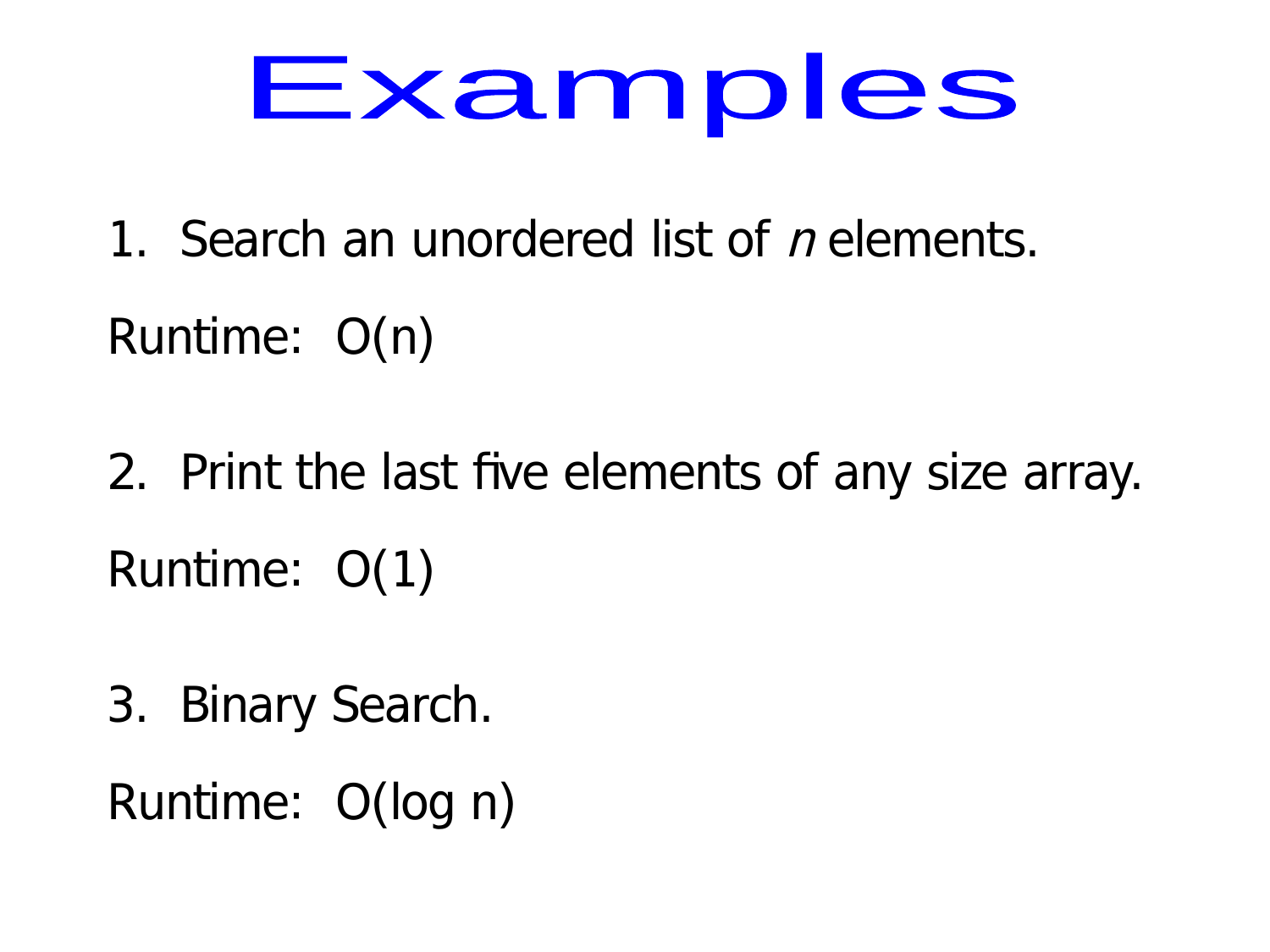

Examples
1.  Search an unordered list of n elements.

Runtime:  O(n)

2.  Print the last five elements of any size array.

Runtime:  O(1)

3.  Binary Search.

Runtime:  O(log n)